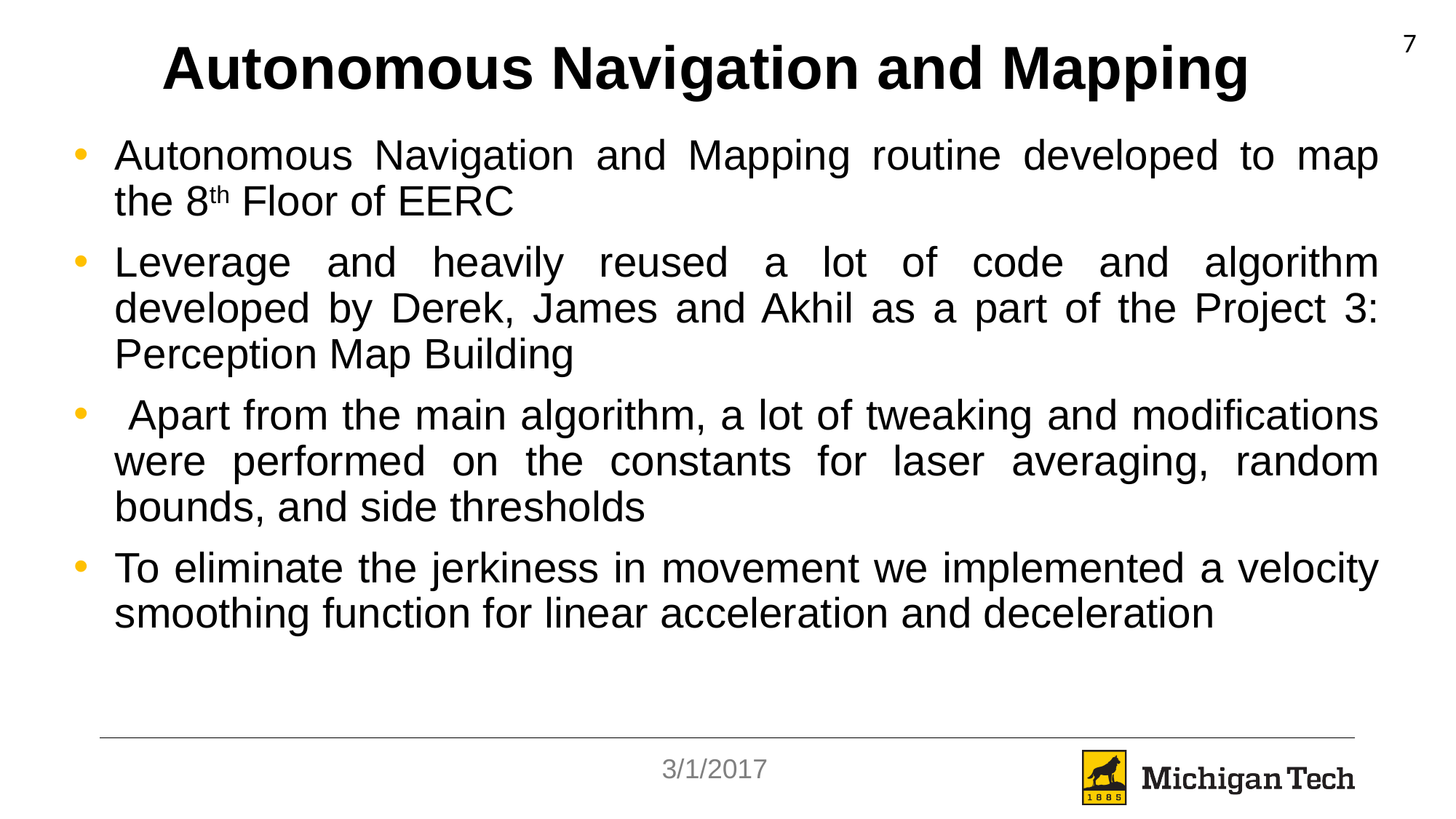

7
# Autonomous Navigation and Mapping
Autonomous Navigation and Mapping routine developed to map the 8th Floor of EERC
Leverage and heavily reused a lot of code and algorithm developed by Derek, James and Akhil as a part of the Project 3: Perception Map Building
 Apart from the main algorithm, a lot of tweaking and modifications were performed on the constants for laser averaging, random bounds, and side thresholds
To eliminate the jerkiness in movement we implemented a velocity smoothing function for linear acceleration and deceleration
3/1/2017